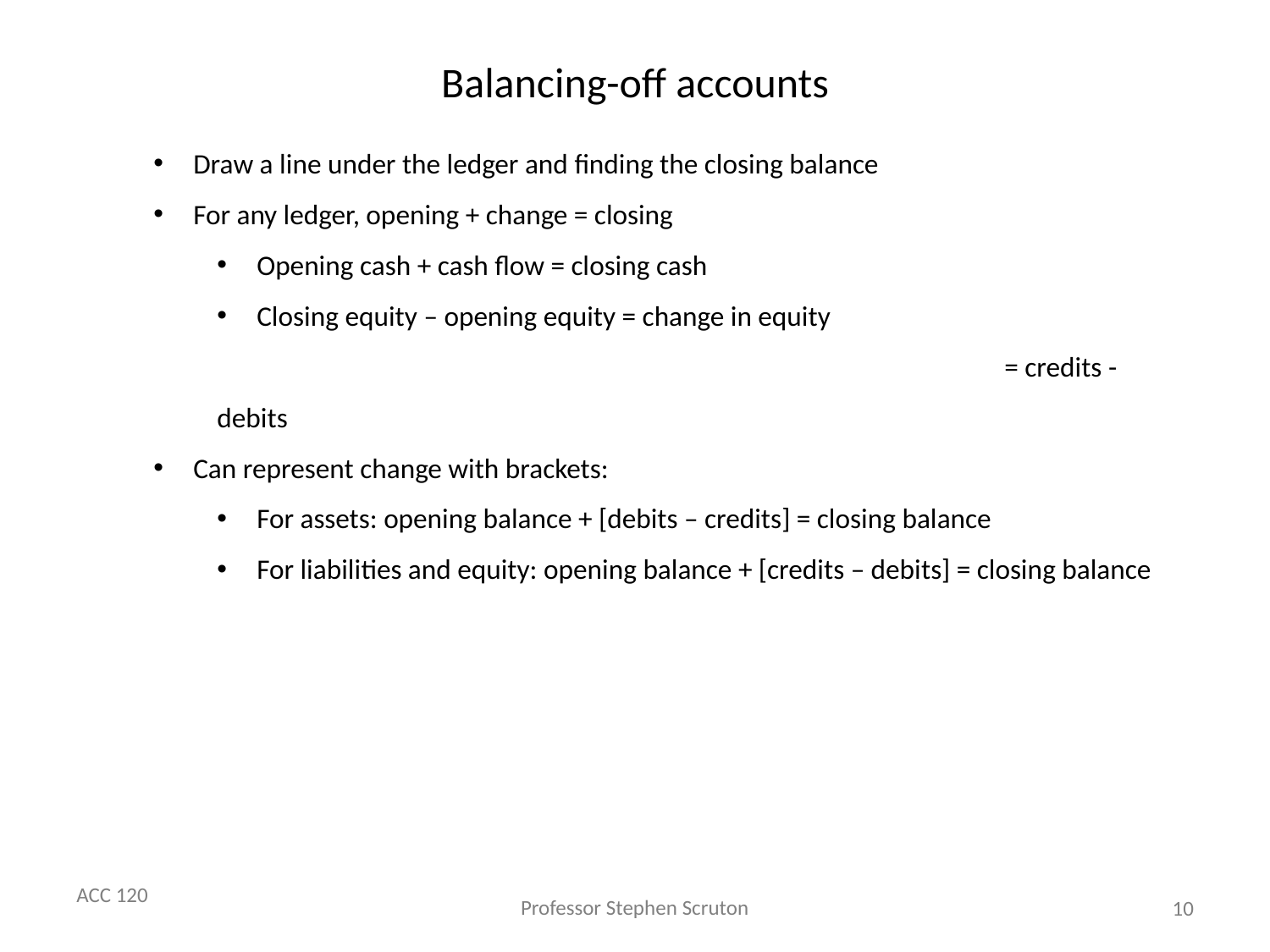

# Balancing-off accounts
Draw a line under the ledger and finding the closing balance
For any ledger, opening + change = closing
Opening cash + cash flow = closing cash
Closing equity – opening equity = change in equity
						    = credits - debits
Can represent change with brackets:
For assets: opening balance + [debits – credits] = closing balance
For liabilities and equity: opening balance + [credits – debits] = closing balance
10